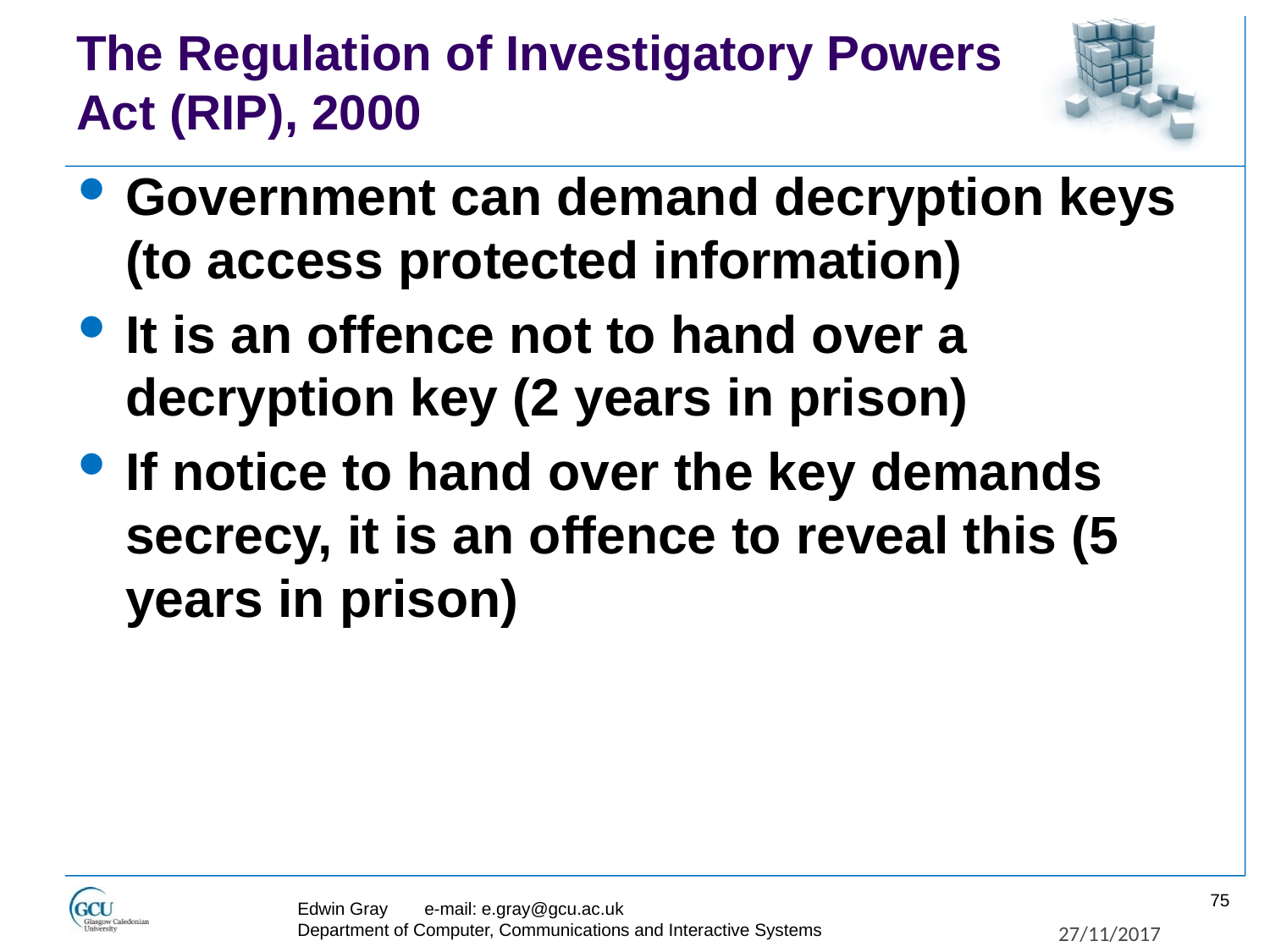

# The Regulation of Investigatory Powers Act (RIP), 2000
Government can demand decryption keys (to access protected information)
It is an offence not to hand over a decryption key (2 years in prison)
If notice to hand over the key demands secrecy, it is an offence to reveal this (5 years in prison)

75
Edwin Gray	e-mail: e.gray@gcu.ac.uk
Department of Computer, Communications and Interactive Systems
27/11/2017